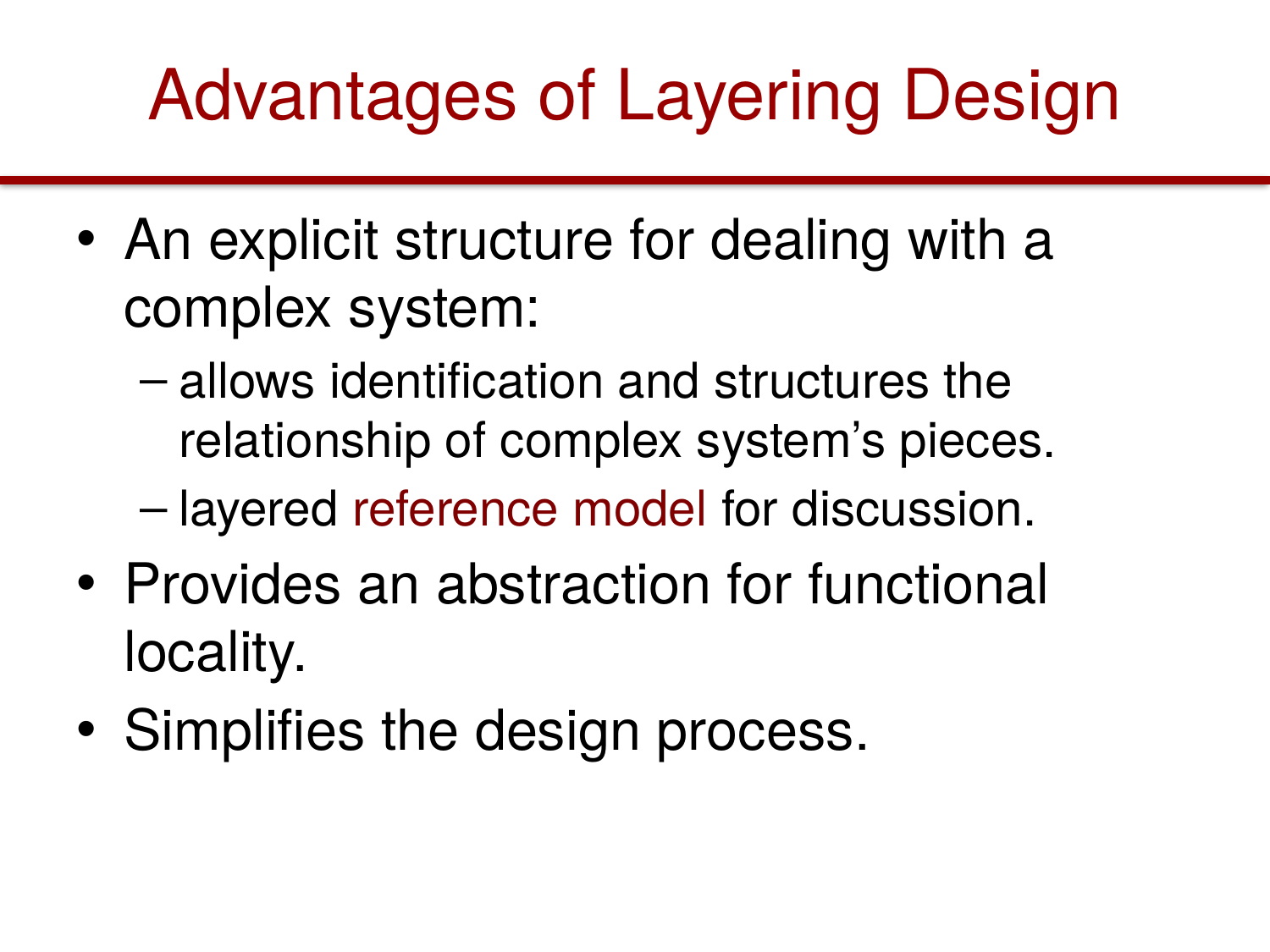

# Advantages of Layering Design
An explicit structure for dealing with a complex system:
allows identification and structures the relationship of complex system’s pieces.
layered reference model for discussion.
Provides an abstraction for functional locality.
Simplifies the design process.